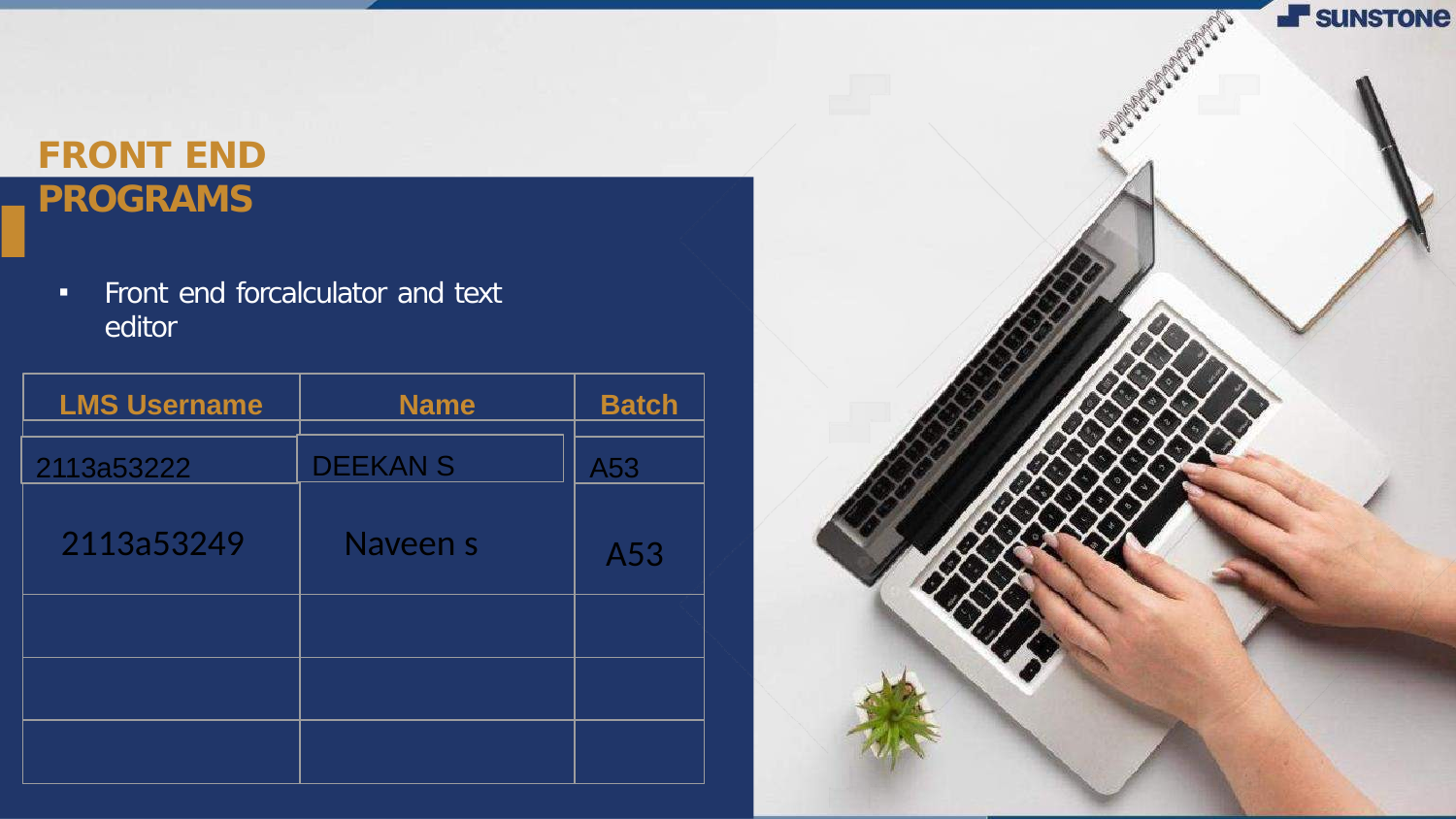

# FRONT END PROGRAMS

Front end forcalculator and text editor
LMS Username
Name
Batch
DEEKAN S
A53
2113a53222
2113a53249
Naveen s
A53